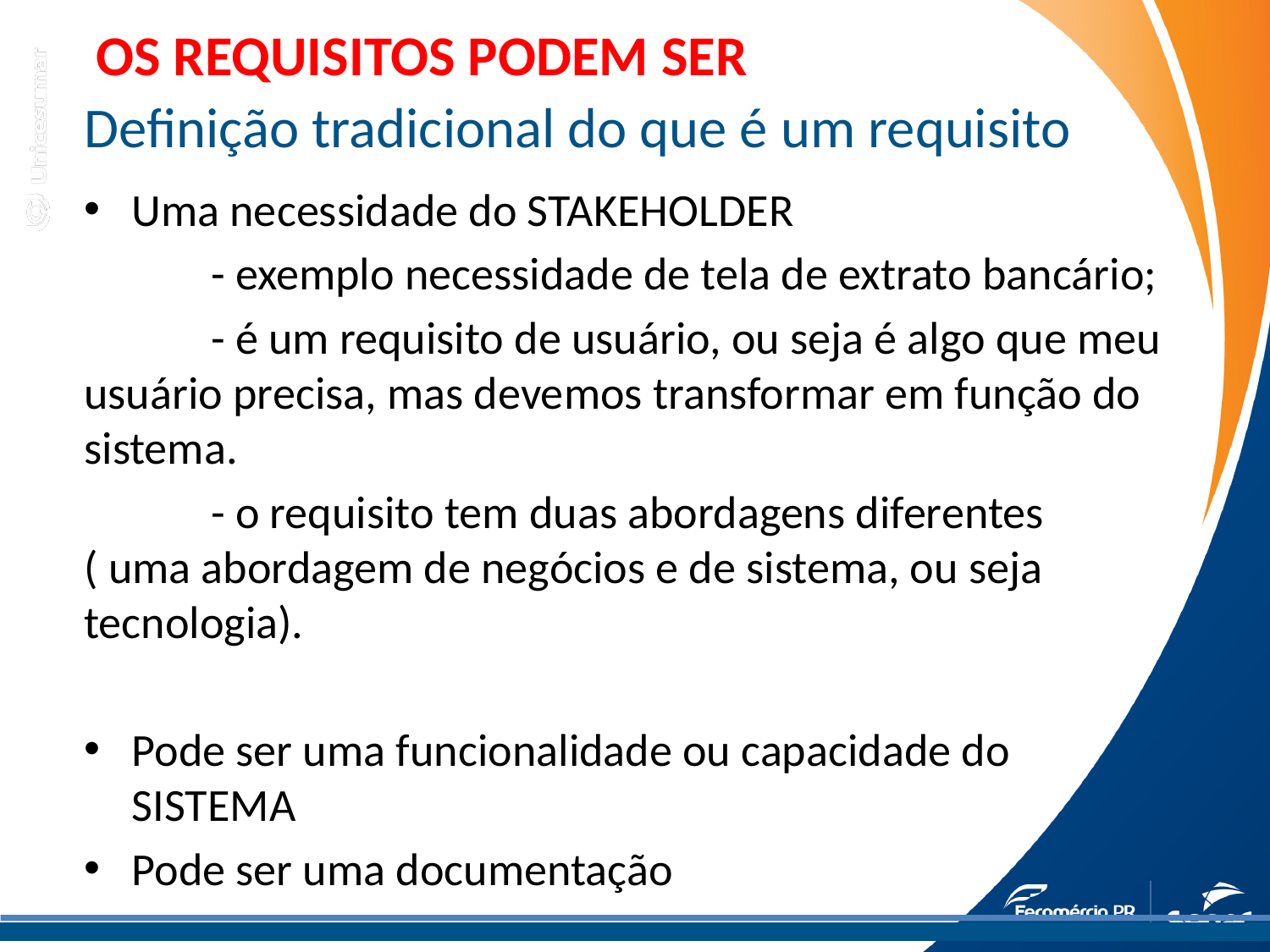

OS REQUISITOS PODEM SER
Definição tradicional do que é um requisito
Uma necessidade do STAKEHOLDER
	- exemplo necessidade de tela de extrato bancário;
	- é um requisito de usuário, ou seja é algo que meu usuário precisa, mas devemos transformar em função do sistema.
	- o requisito tem duas abordagens diferentes ( uma abordagem de negócios e de sistema, ou seja tecnologia).

Pode ser uma funcionalidade ou capacidade do SISTEMA
Pode ser uma documentação